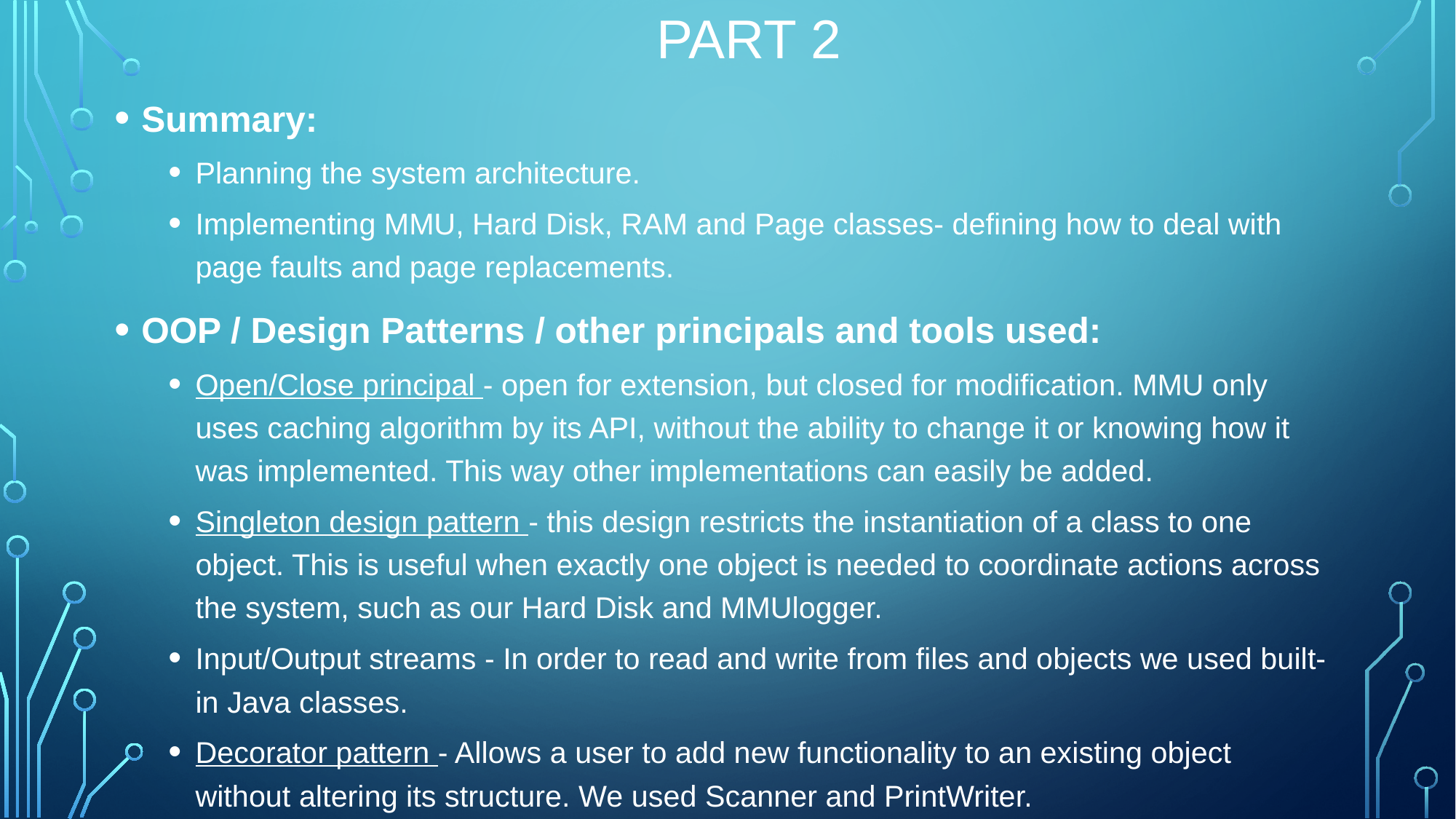

# PART 2
Summary:
Planning the system architecture.
Implementing MMU, Hard Disk, RAM and Page classes- defining how to deal with page faults and page replacements.
OOP / Design Patterns / other principals and tools used:
Open/Close principal - open for extension, but closed for modification. MMU only uses caching algorithm by its API, without the ability to change it or knowing how it was implemented. This way other implementations can easily be added.
Singleton design pattern - this design restricts the instantiation of a class to one object. This is useful when exactly one object is needed to coordinate actions across the system, such as our Hard Disk and MMUlogger.
Input/Output streams - In order to read and write from files and objects we used built-in Java classes.
Decorator pattern - Allows a user to add new functionality to an existing object without altering its structure. We used Scanner and PrintWriter.